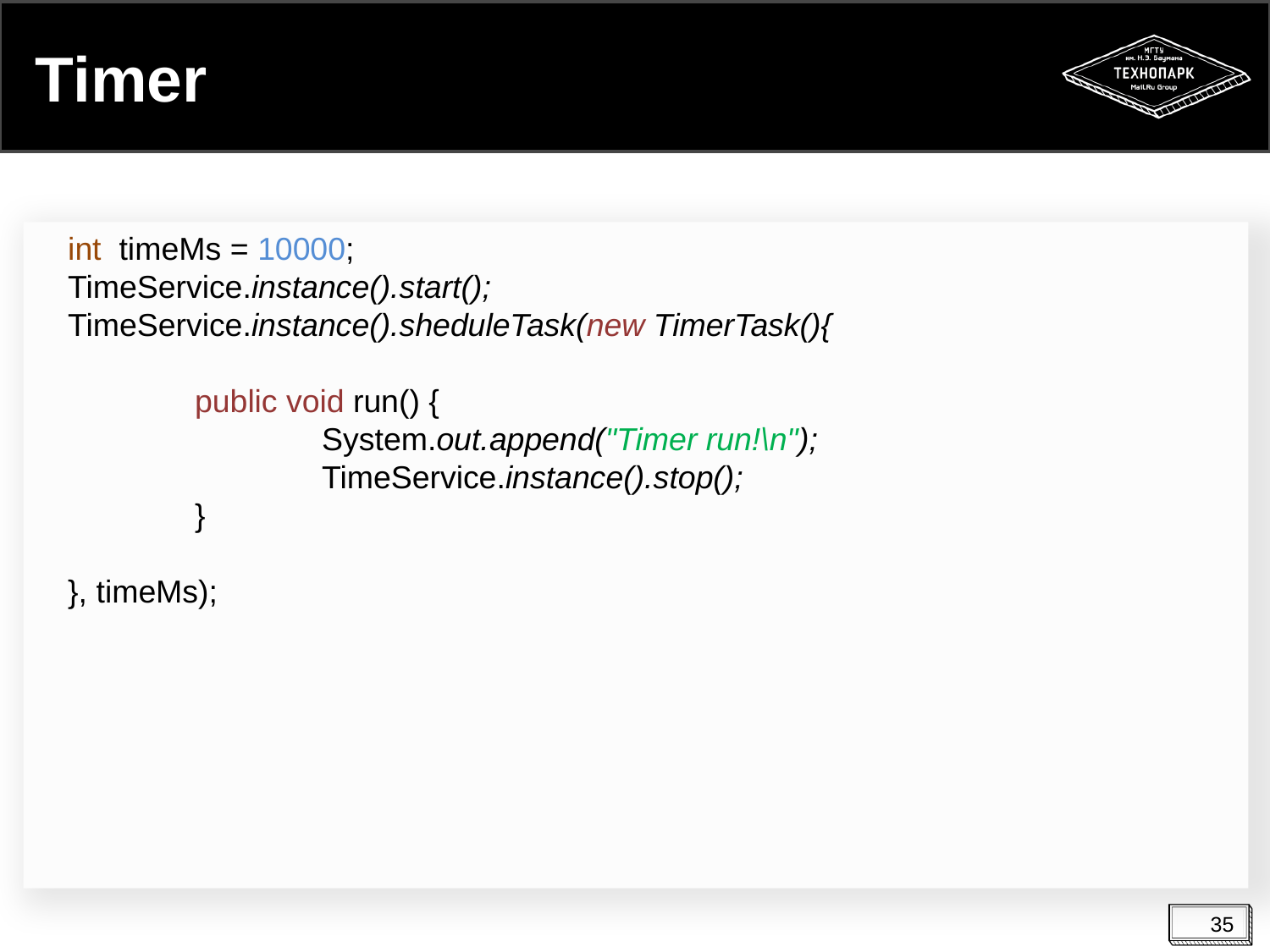

# Timer

int  timeMs = 10000;
TimeService.instance().start();
TimeService.instance().sheduleTask(new TimerTask(){

	public void run() {
		System.out.append("Timer run!\n");
		TimeService.instance().stop();
 	}

}, timeMs);
35